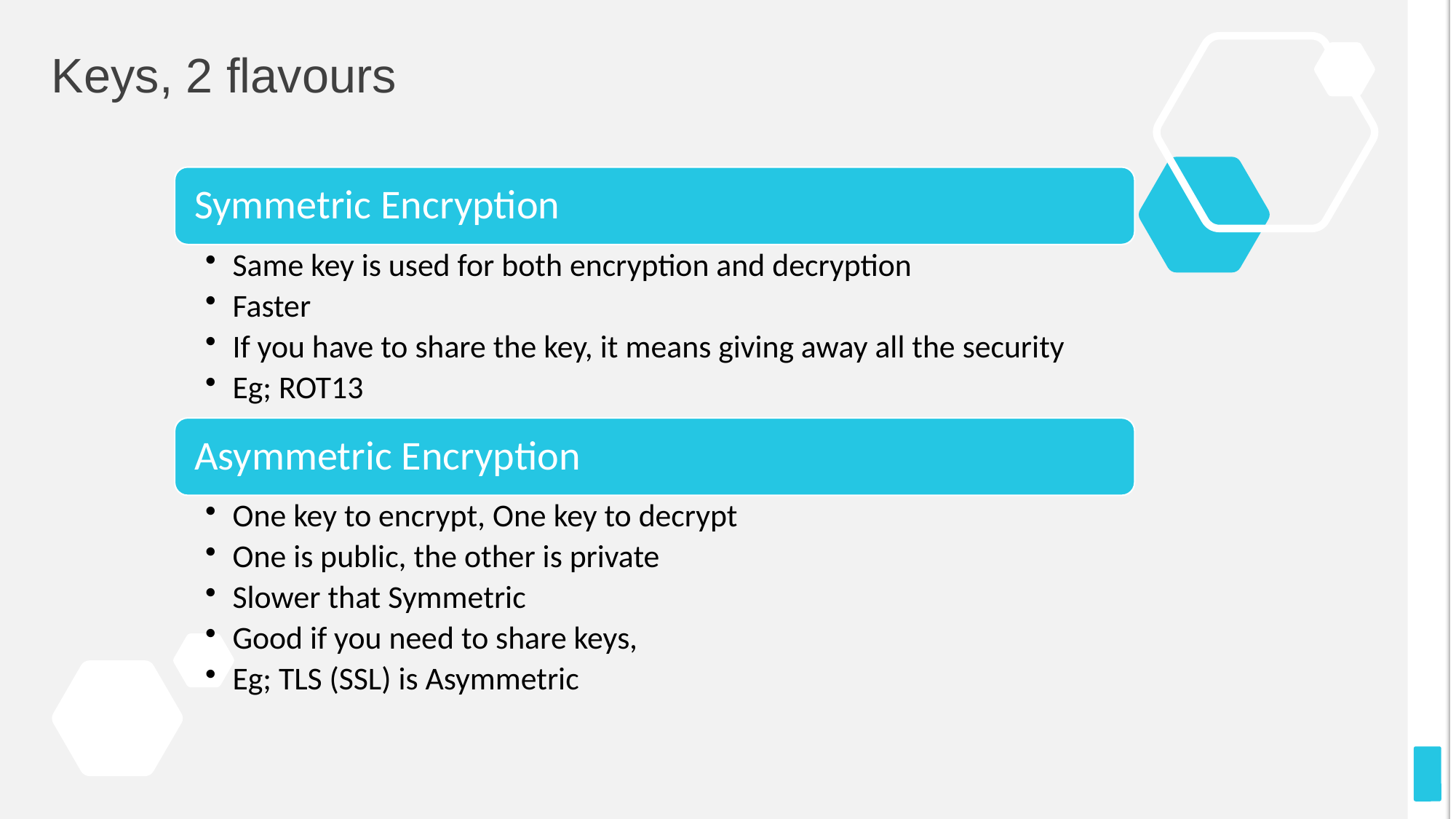

# Keys, 2 flavours
Symmetric Encryption
Same key is used for both encryption and decryption
Faster
If you have to share the key, it means giving away all the security
Eg; ROT13
Asymmetric Encryption
One key to encrypt, One key to decrypt
One is public, the other is private
Slower that Symmetric
Good if you need to share keys,
Eg; TLS (SSL) is Asymmetric